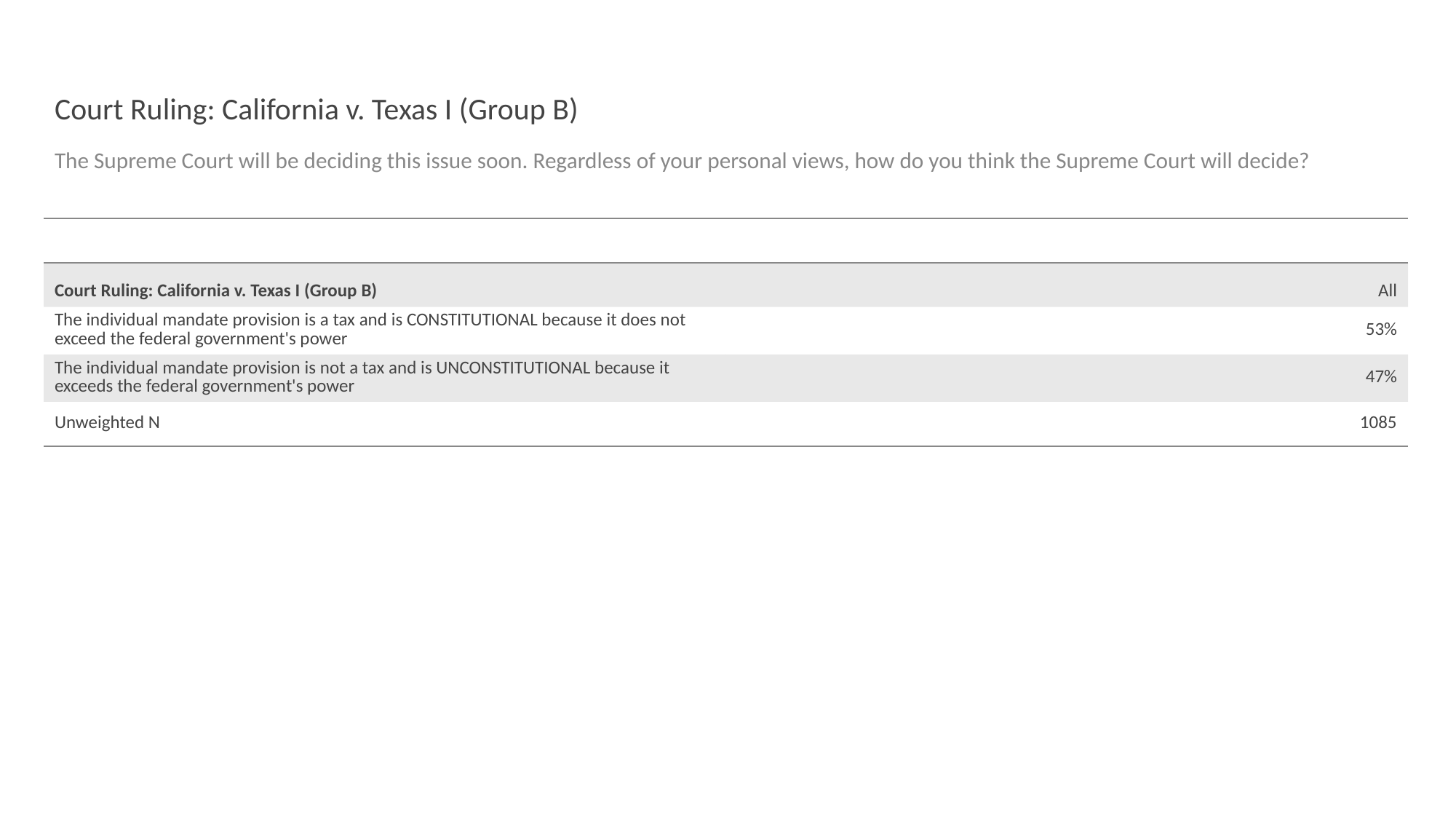

# Court Ruling: California v. Texas I (Group B)
The Supreme Court will be deciding this issue soon. Regardless of your personal views, how do you think the Supreme Court will decide?
|  |  |
| --- | --- |
| Court Ruling: California v. Texas I (Group B) | All |
| The individual mandate provision is a tax and is CONSTITUTIONAL because it does not exceed the federal government's power | 53% |
| The individual mandate provision is not a tax and is UNCONSTITUTIONAL because it exceeds the federal government's power | 47% |
| Unweighted N | 1085 |